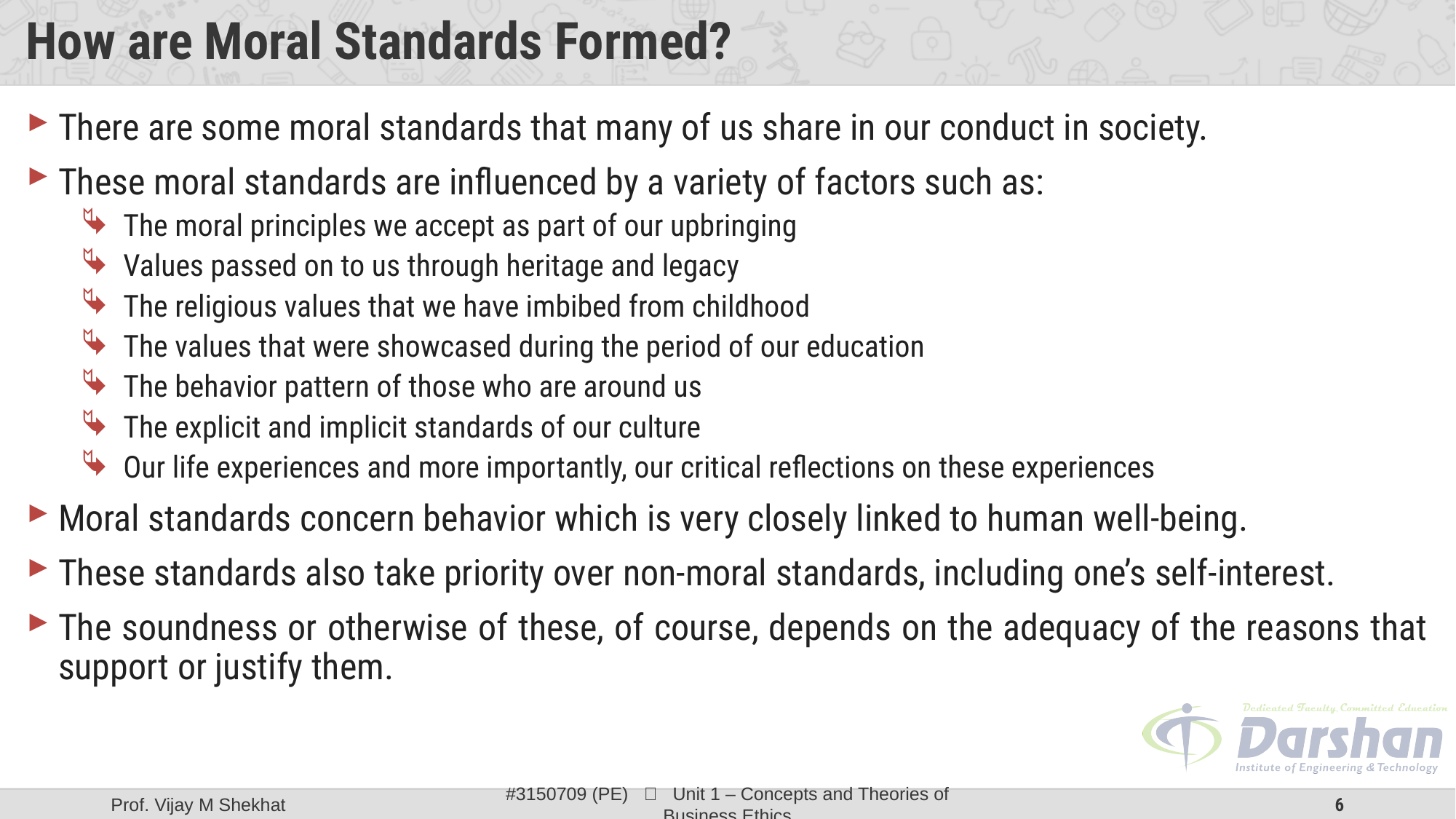

# How are Moral Standards Formed?
There are some moral standards that many of us share in our conduct in society.
These moral standards are influenced by a variety of factors such as:
The moral principles we accept as part of our upbringing
Values passed on to us through heritage and legacy
The religious values that we have imbibed from childhood
The values that were showcased during the period of our education
The behavior pattern of those who are around us
The explicit and implicit standards of our culture
Our life experiences and more importantly, our critical reflections on these experiences
Moral standards concern behavior which is very closely linked to human well-being.
These standards also take priority over non-moral standards, including one’s self-interest.
The soundness or otherwise of these, of course, depends on the adequacy of the reasons that support or justify them.